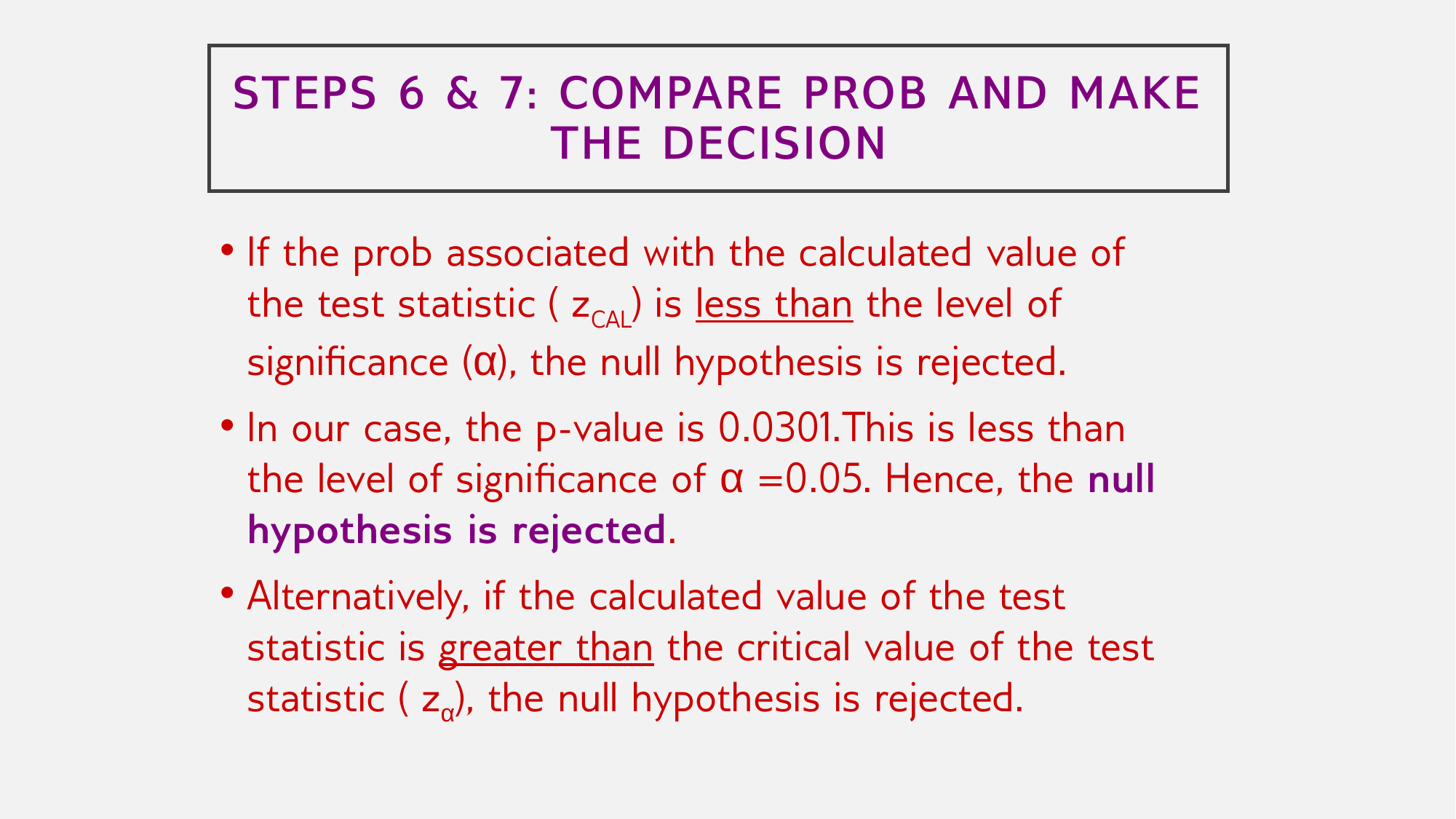

# Steps 6 & 7: Compare Prob and Make the Decision
If the prob associated with the calculated value of the test statistic ( zCAL) is less than the level of significance (α), the null hypothesis is rejected.
In our case, the p-value is 0.0301.This is less than the level of significance of α =0.05. Hence, the null hypothesis is rejected.
Alternatively, if the calculated value of the test statistic is greater than the critical value of the test statistic ( zα), the null hypothesis is rejected.